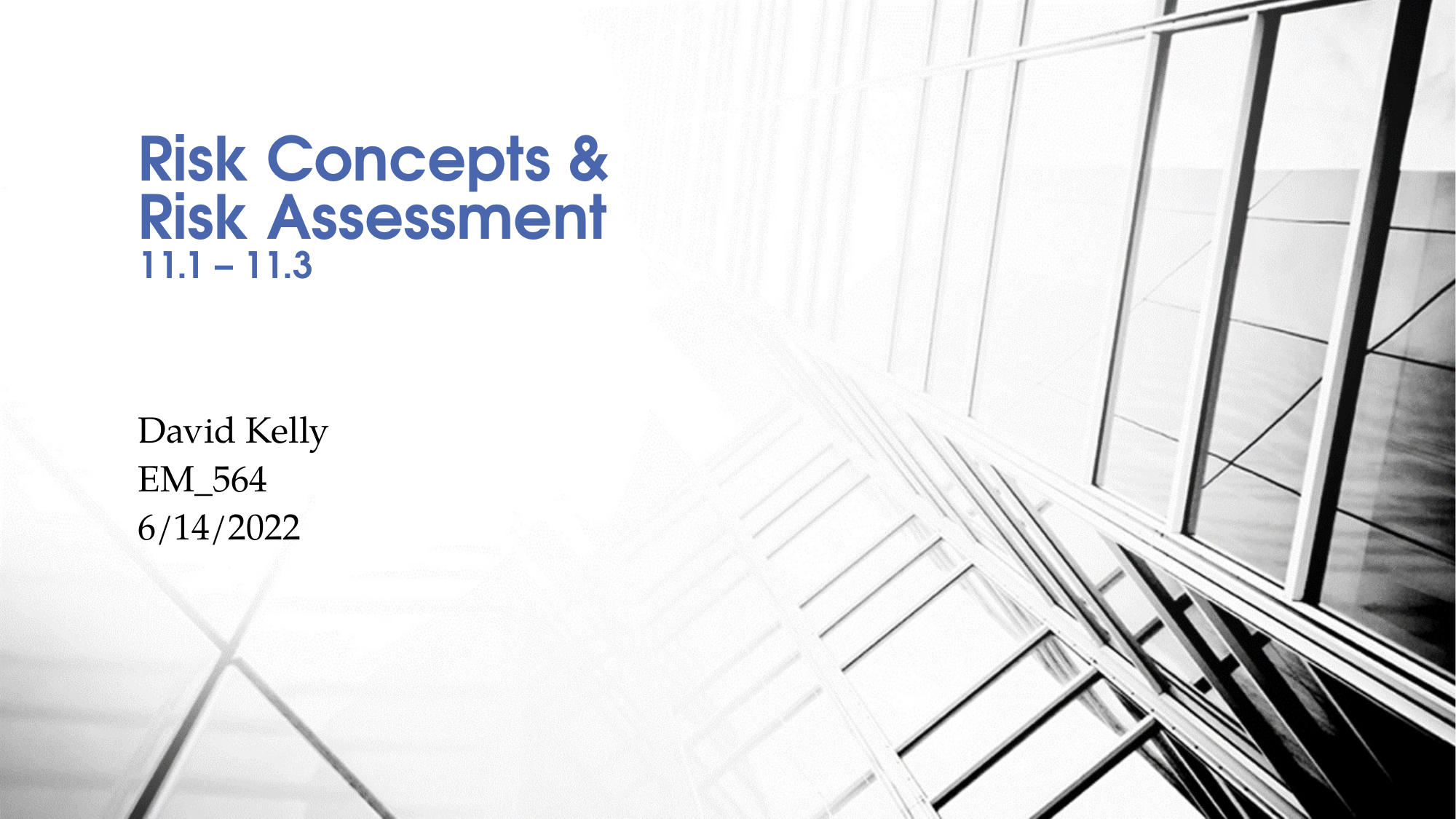

# Risk Concepts & Risk Assessment 11.1 – 11.3
David Kelly
EM_564
6/14/2022